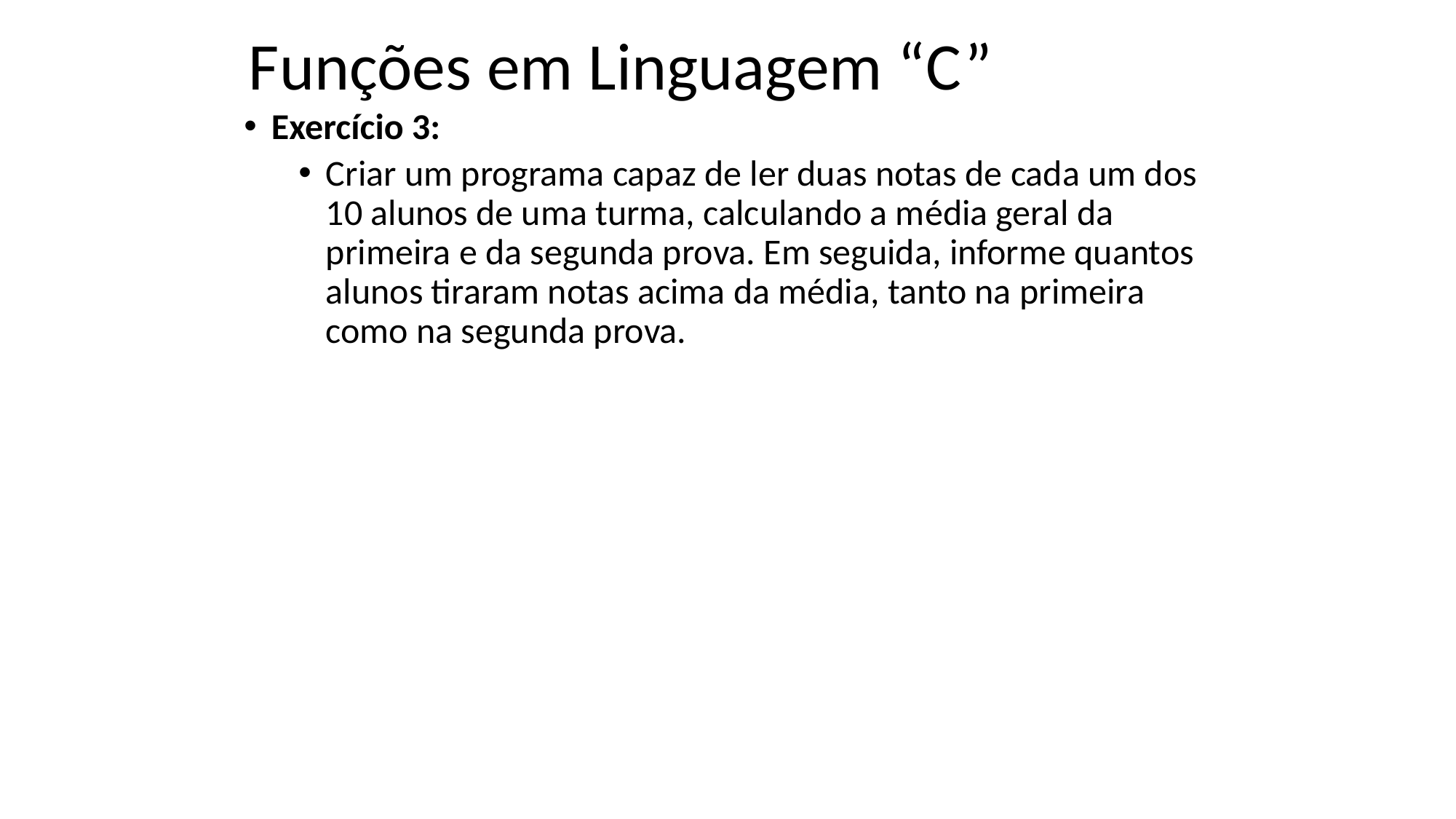

# Funções em Linguagem “C”
Exercício 3:
Criar um programa capaz de ler duas notas de cada um dos 10 alunos de uma turma, calculando a média geral da primeira e da segunda prova. Em seguida, informe quantos alunos tiraram notas acima da média, tanto na primeira como na segunda prova.